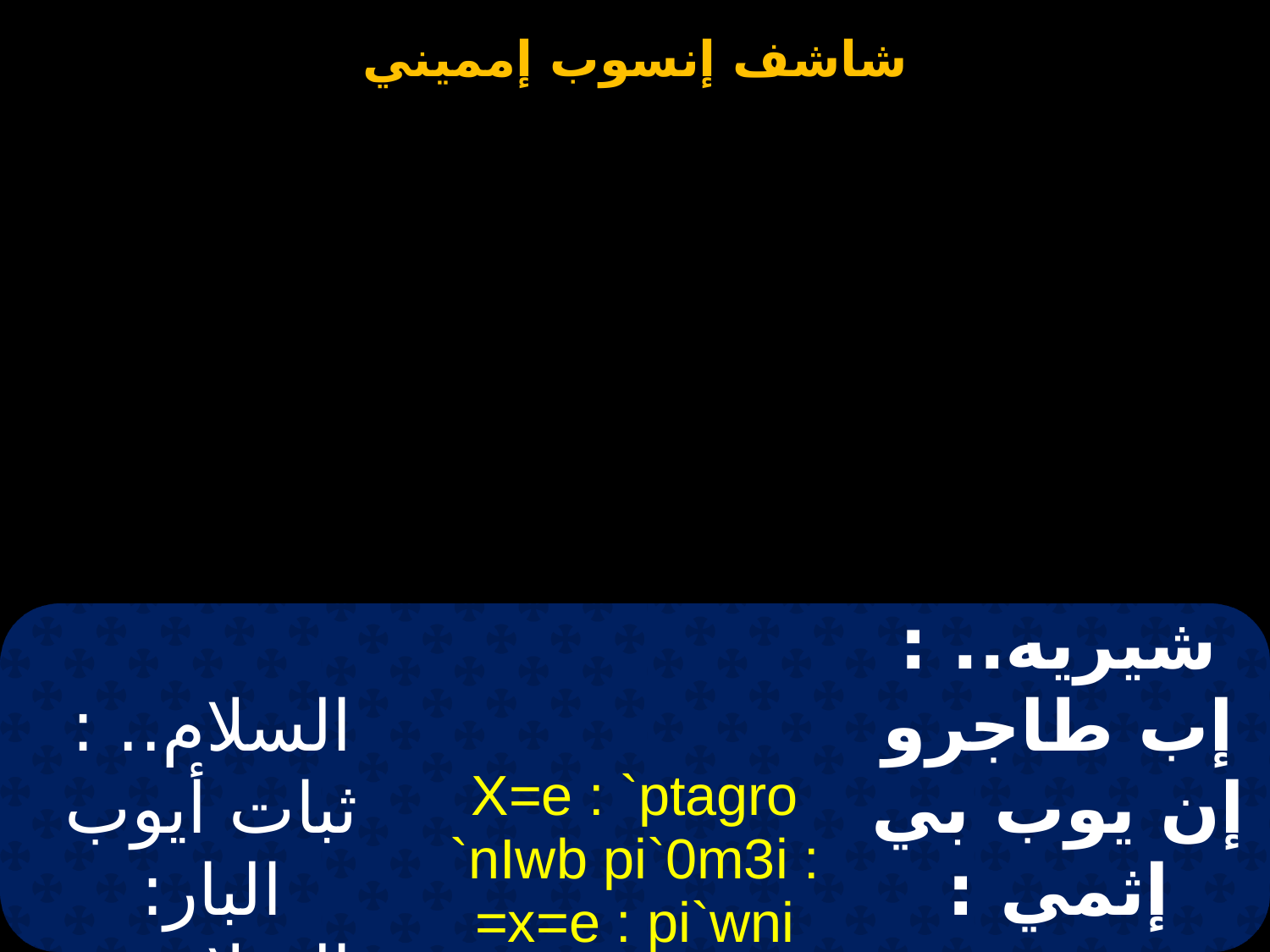

| السلام.. : ثبات أيوب البار: السلام.. : الحجر الكريم | X=e : `ptagro `nIwb pi`0m3i : =x=e : pi`wni `n`anam3i | شيريه.. : إب طاجرو إن يوب بي إثمي : شيريه.. : بي أونـي إن آنامـي |
| --- | --- | --- |